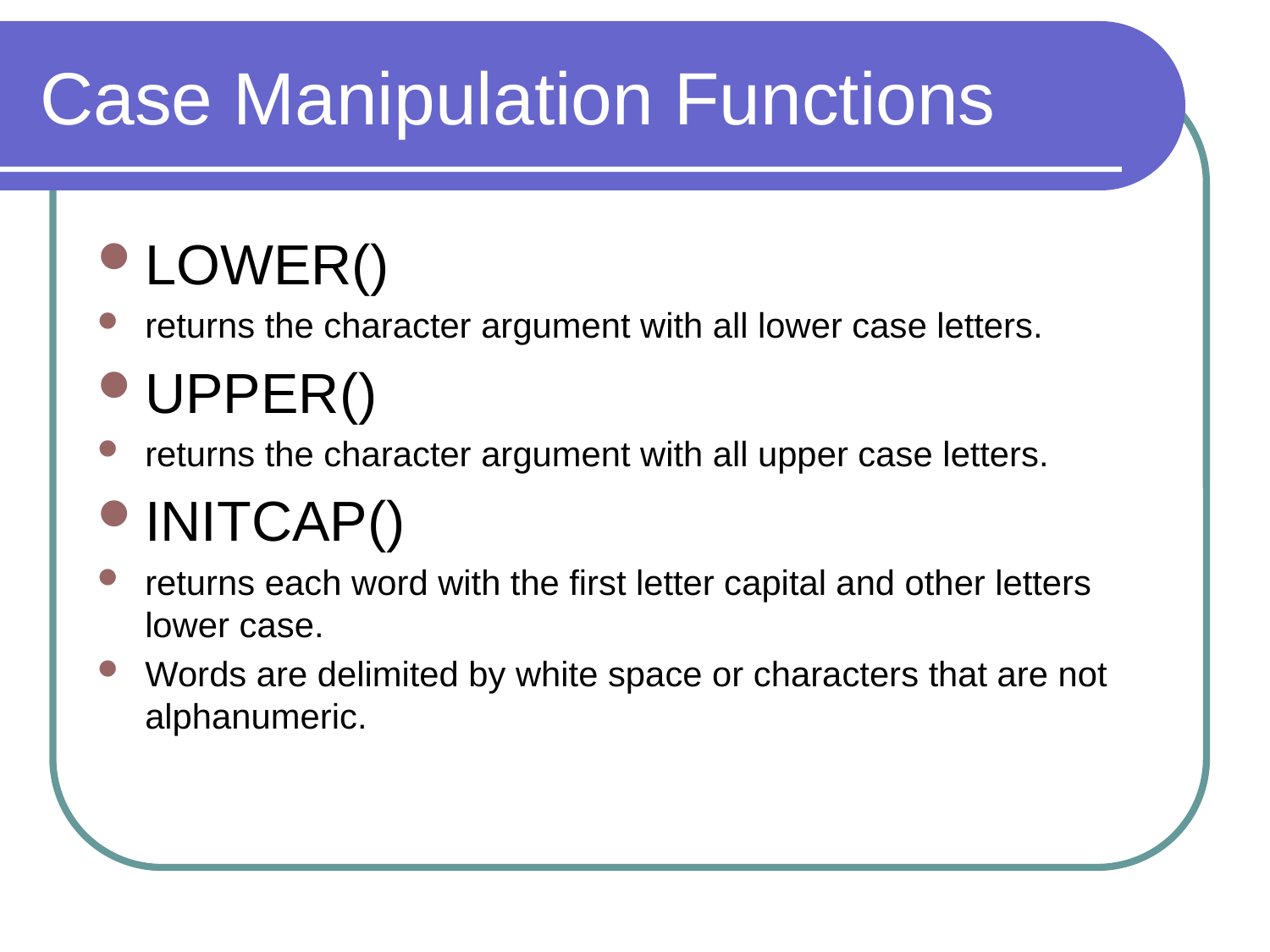

# Case Manipulation Functions
LOWER()
returns the character argument with all lower case letters.
UPPER()
returns the character argument with all upper case letters.
INITCAP()
returns each word with the first letter capital and other letters lower case.
Words are delimited by white space or characters that are not alphanumeric.